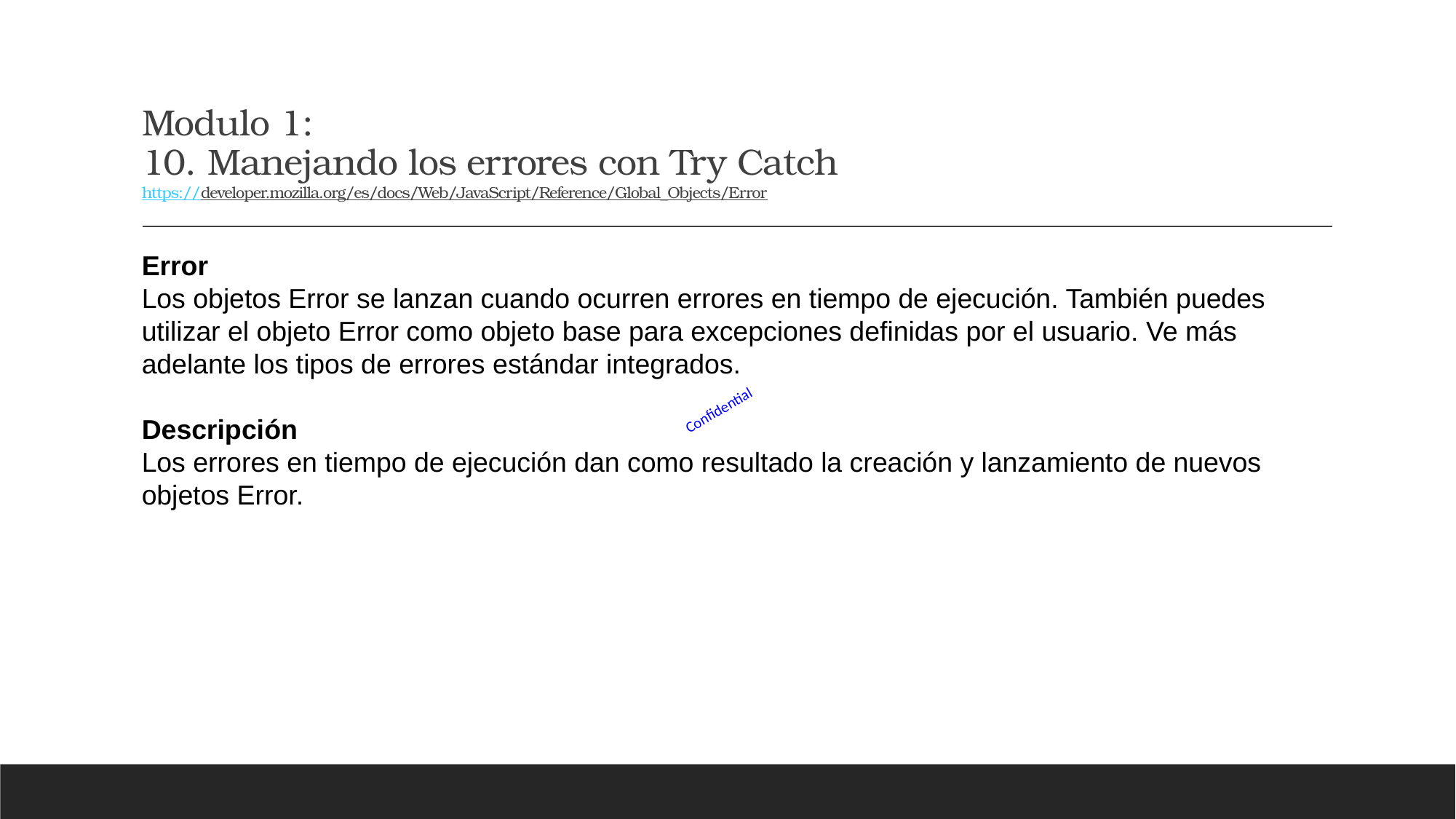

# Modulo 1: 10. Manejando los errores con Try Catch https://developer.mozilla.org/es/docs/Web/JavaScript/Reference/Global_Objects/Error
Error
Los objetos Error se lanzan cuando ocurren errores en tiempo de ejecución. También puedes utilizar el objeto Error como objeto base para excepciones definidas por el usuario. Ve más adelante los tipos de errores estándar integrados.

Descripción
Los errores en tiempo de ejecución dan como resultado la creación y lanzamiento de nuevos objetos Error.